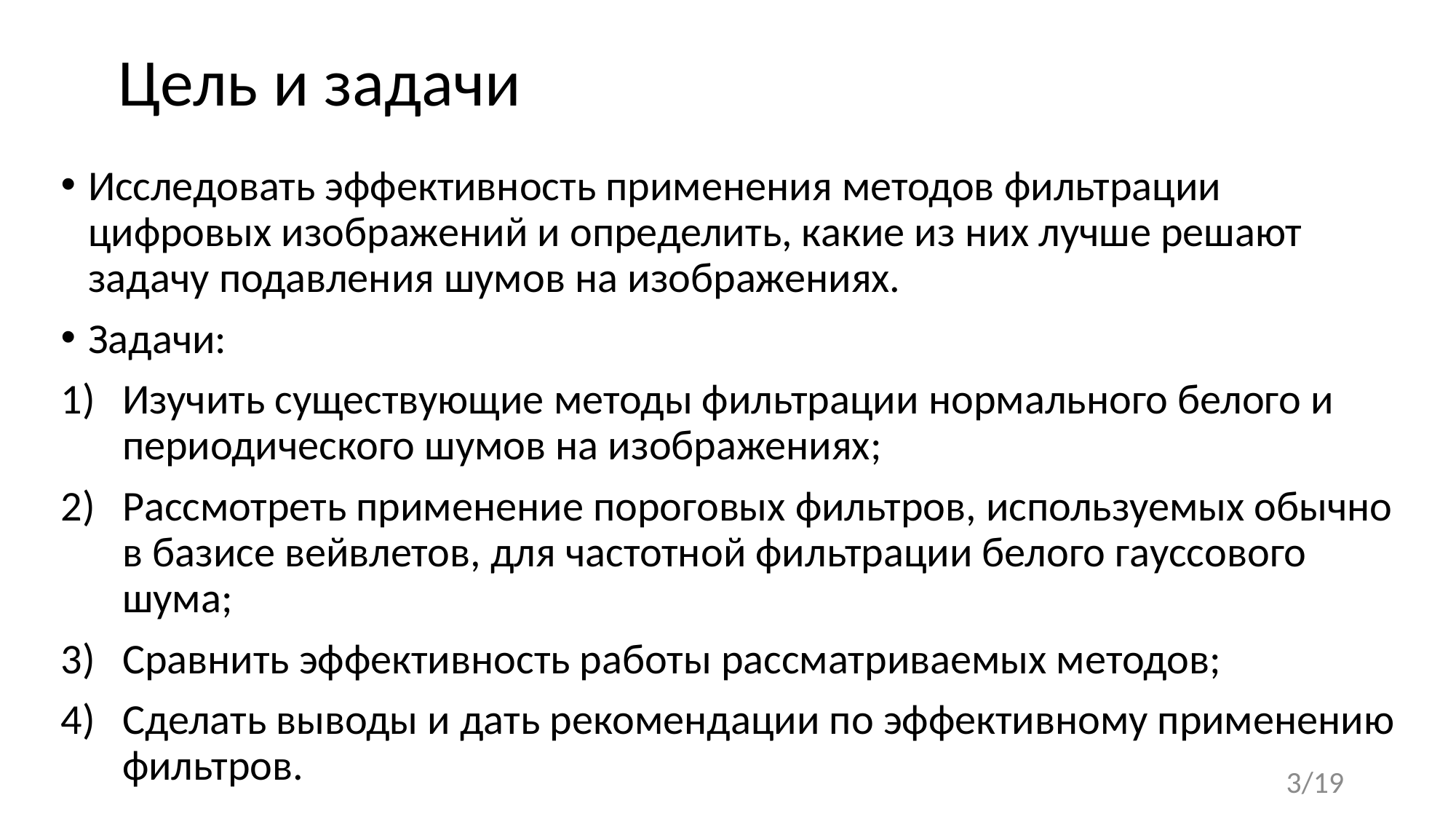

# Цель и задачи
Исследовать эффективность применения методов фильтрации цифровых изображений и определить, какие из них лучше решают задачу подавления шумов на изображениях.
Задачи:
Изучить существующие методы фильтрации нормального белого и периодического шумов на изображениях;
Рассмотреть применение пороговых фильтров, используемых обычно в базисе вейвлетов, для частотной фильтрации белого гауссового шума;
Сравнить эффективность работы рассматриваемых методов;
Сделать выводы и дать рекомендации по эффективному применению фильтров.

3/19